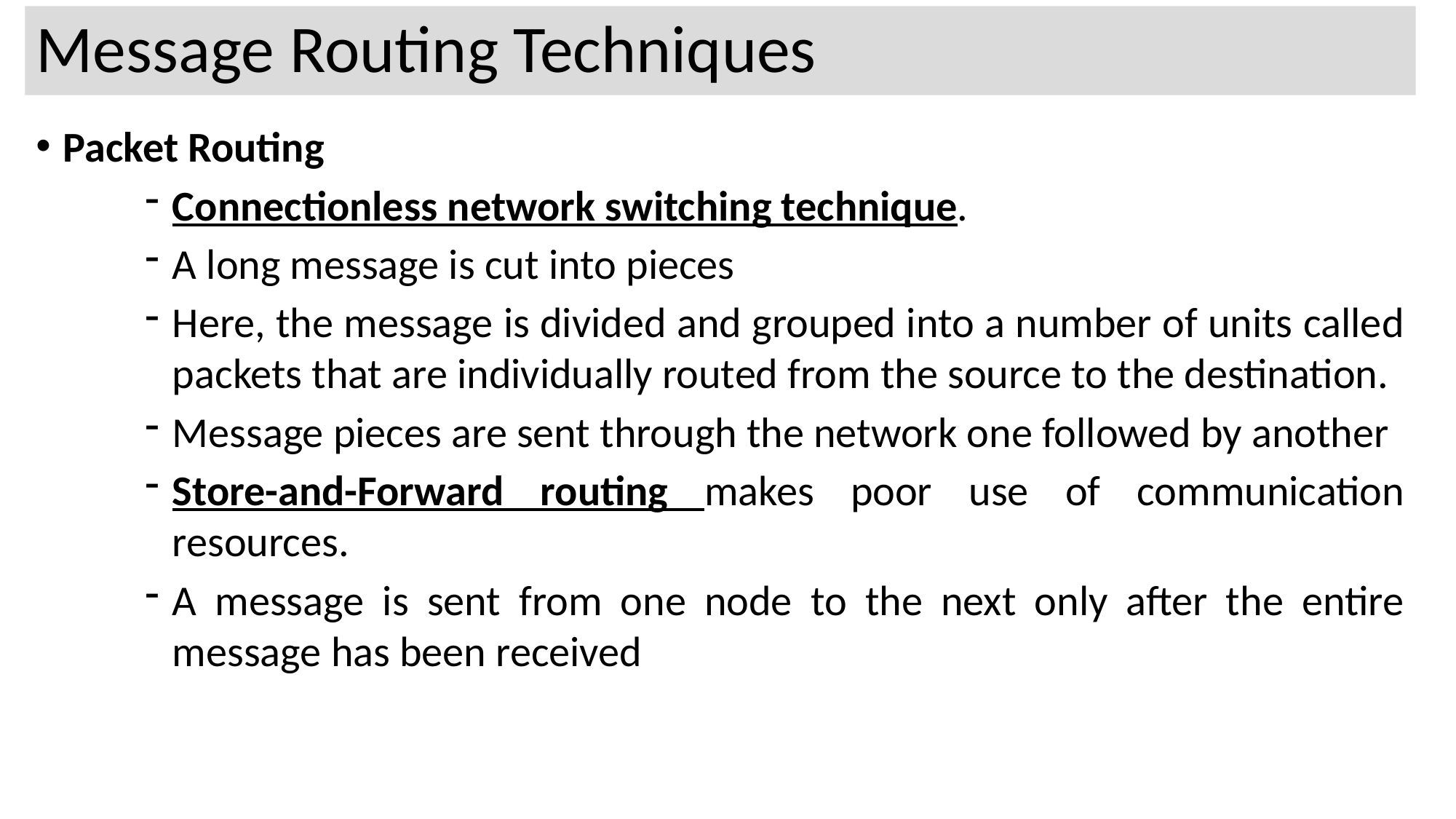

# Message Routing Techniques
Packet Routing
Connectionless network switching technique.
A long message is cut into pieces
Here, the message is divided and grouped into a number of units called packets that are individually routed from the source to the destination.
Message pieces are sent through the network one followed by another
Store-and-Forward routing makes poor use of communication resources.
A message is sent from one node to the next only after the entire message has been received